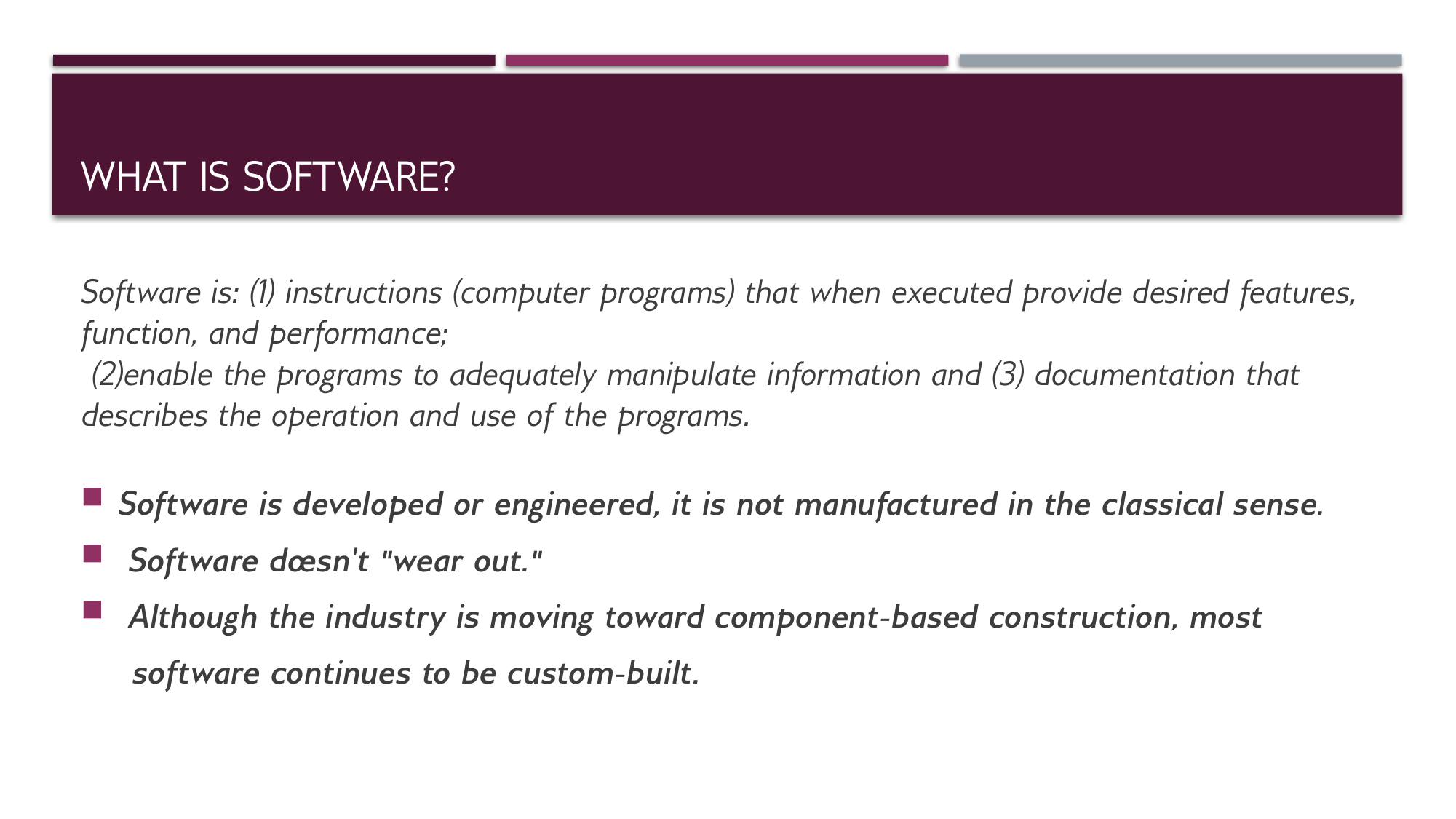

# What is Software?
Software is: (1) instructions (computer programs) that when executed provide desired features, function, and performance;
 (2)enable the programs to adequately manipulate information and (3) documentation that describes the operation and use of the programs.

Software is developed or engineered, it is not manufactured in the classical sense.
 Software doesn't "wear out."
 Although the industry is moving toward component-based construction, most
     software continues to be custom-built.